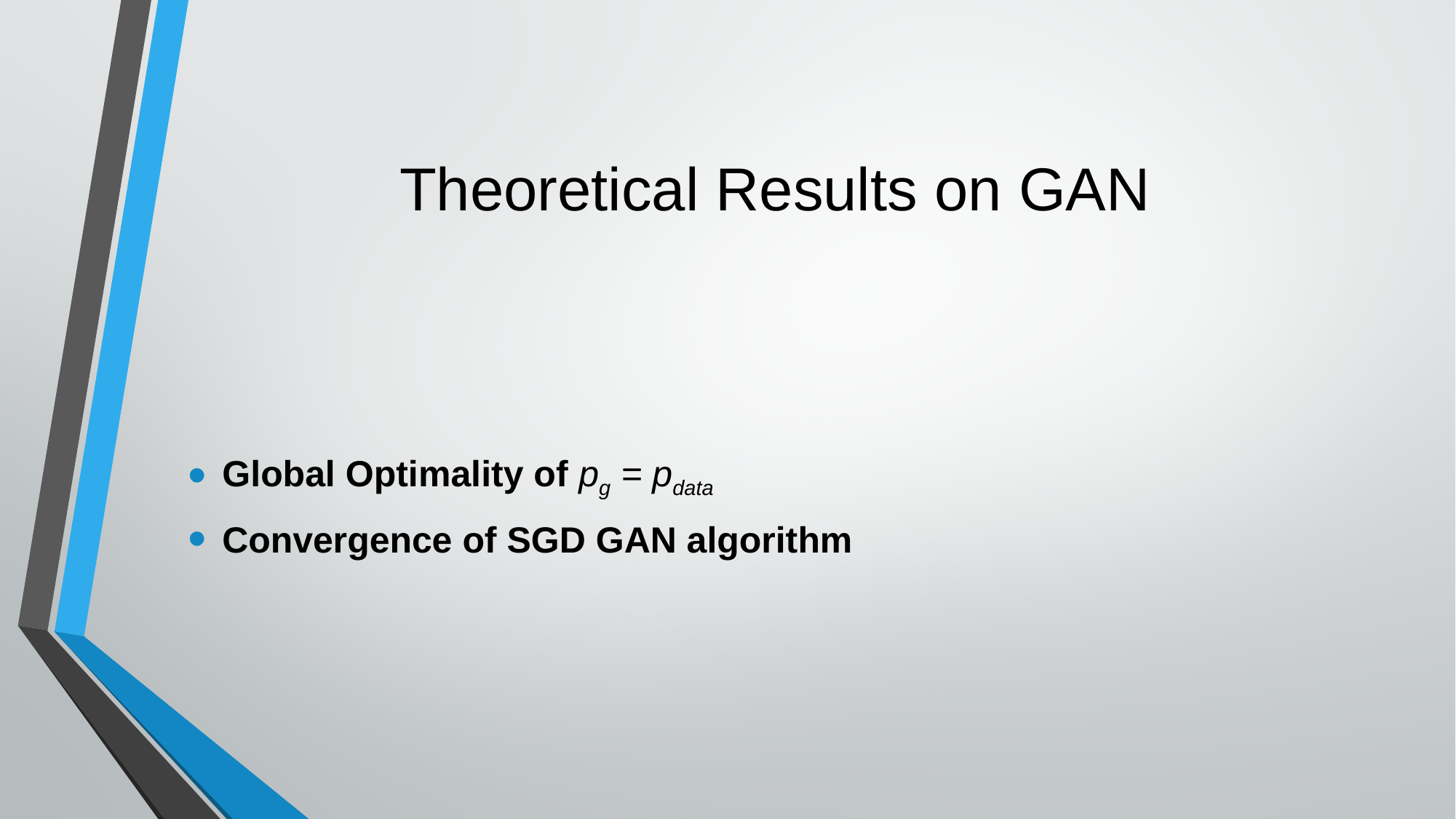

# Theoretical Results on GAN
Global Optimality of pg = pdata
Convergence of SGD GAN algorithm